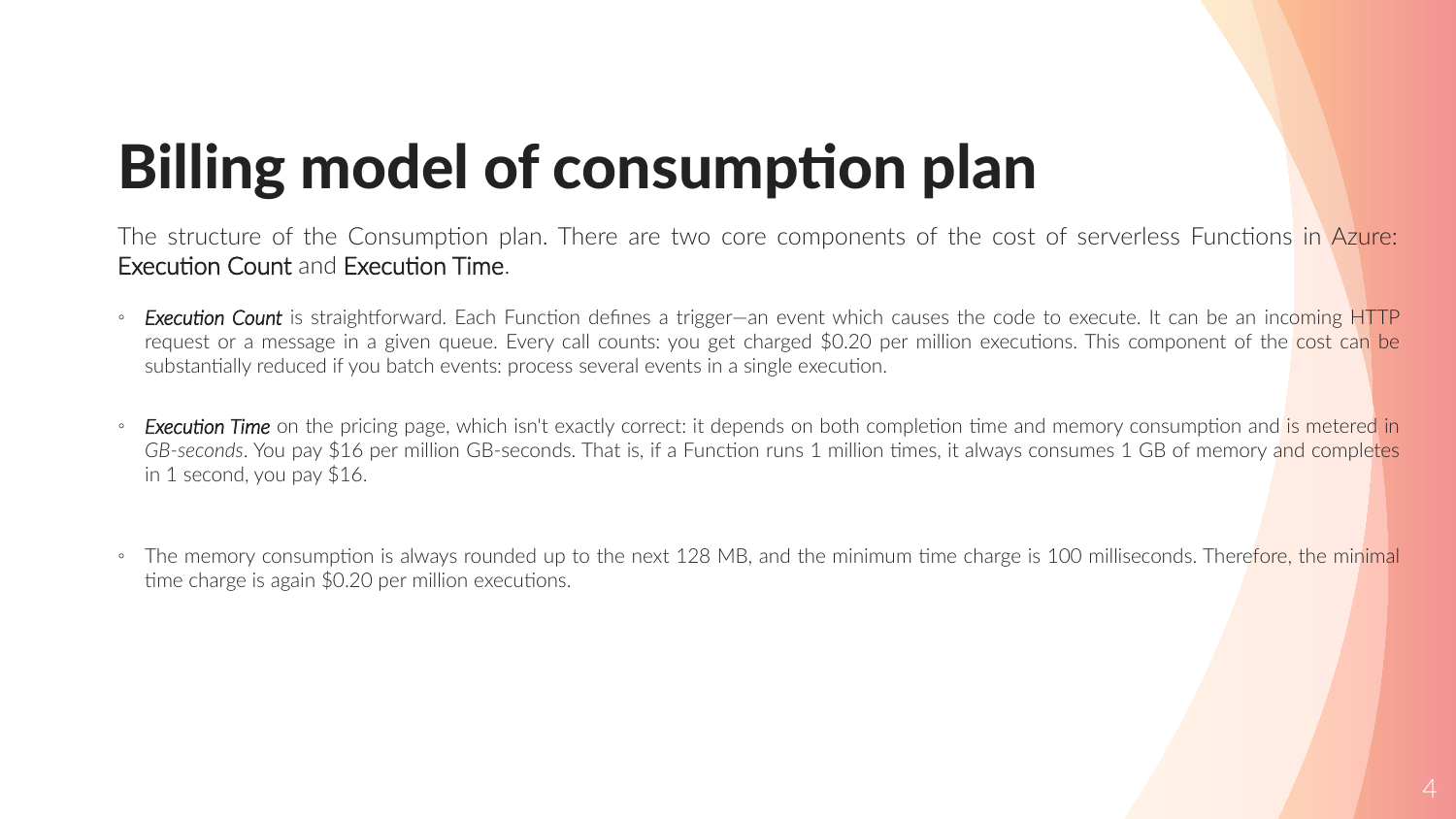

# Billing model of consumption plan
The structure of the Consumption plan. There are two core components of the cost of serverless Functions in Azure: Execution Count and Execution Time.
Execution Count is straightforward. Each Function defines a trigger—an event which causes the code to execute. It can be an incoming HTTP request or a message in a given queue. Every call counts: you get charged $0.20 per million executions. This component of the cost can be substantially reduced if you batch events: process several events in a single execution.
Execution Time on the pricing page, which isn't exactly correct: it depends on both completion time and memory consumption and is metered in GB-seconds. You pay $16 per million GB-seconds. That is, if a Function runs 1 million times, it always consumes 1 GB of memory and completes in 1 second, you pay $16.
The memory consumption is always rounded up to the next 128 MB, and the minimum time charge is 100 milliseconds. Therefore, the minimal time charge is again $0.20 per million executions.
4